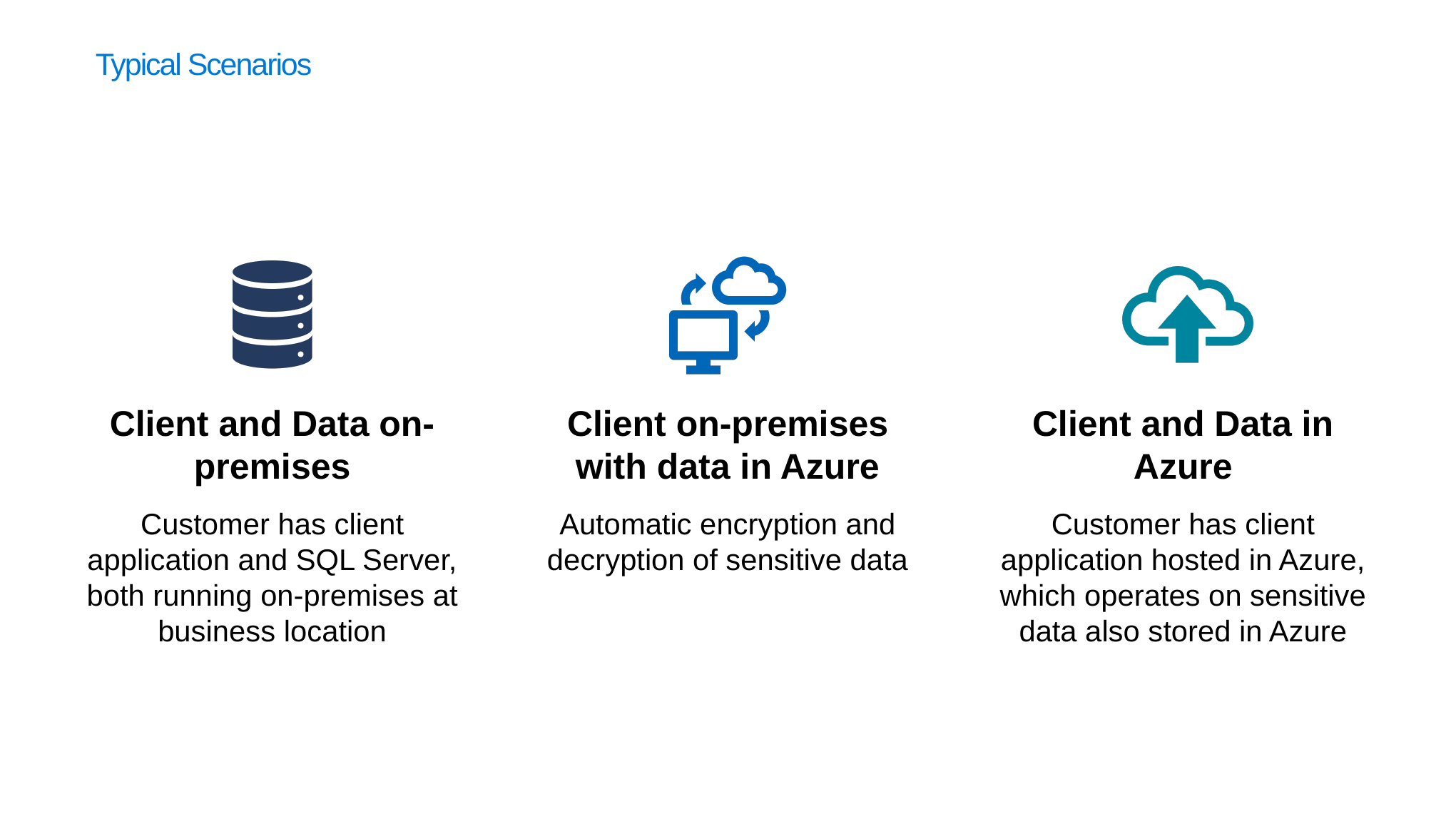

# Typical Scenarios
Client and Data on-premises
Customer has client application and SQL Server, both running on-premises at business location
Client on-premises with data in Azure
Automatic encryption and decryption of sensitive data
Client and Data in Azure
Customer has client application hosted in Azure, which operates on sensitive data also stored in Azure